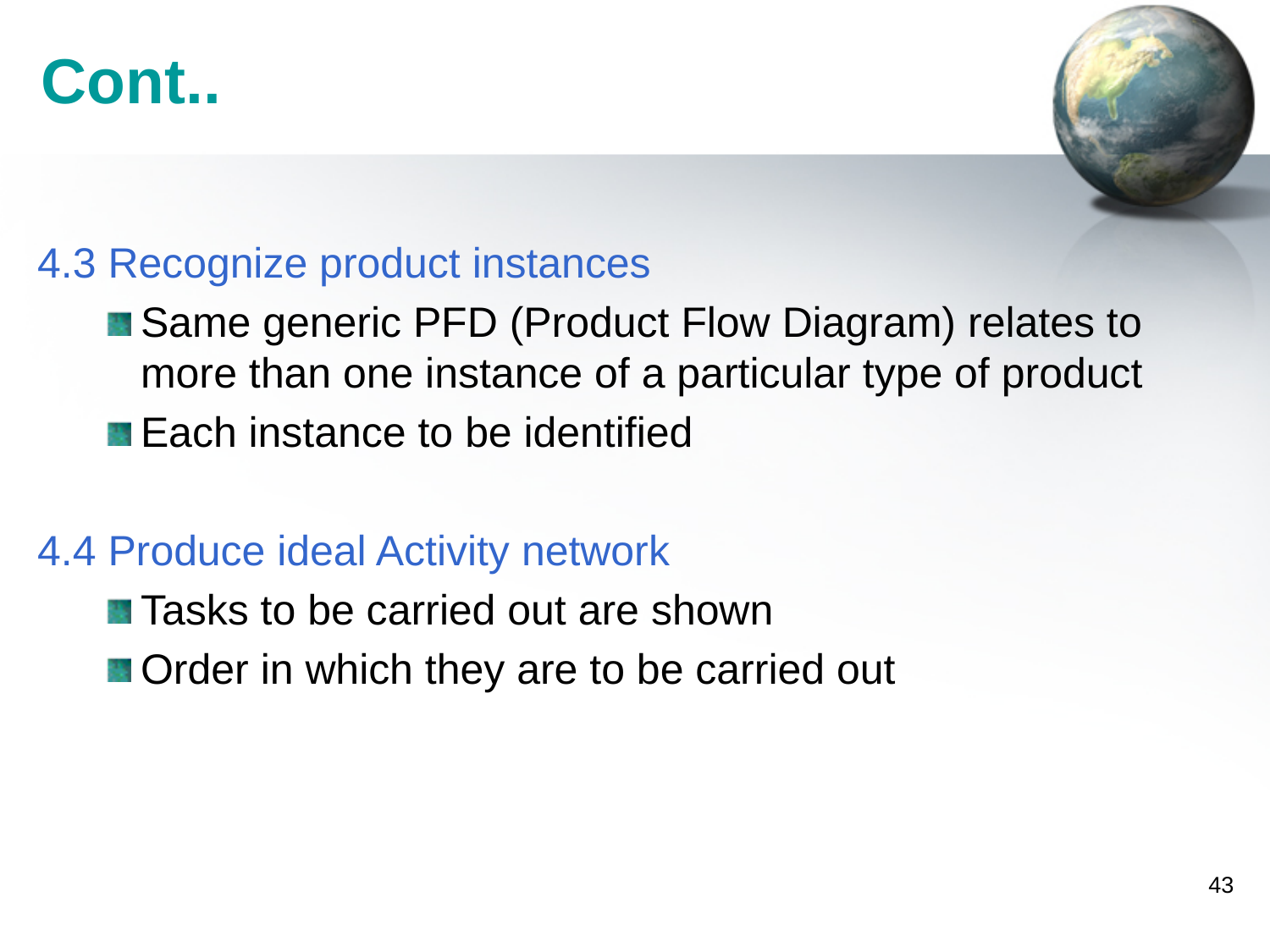

# Cont..
4.3 Recognize product instances
Same generic PFD (Product Flow Diagram) relates to more than one instance of a particular type of product
Each instance to be identified

4.4 Produce ideal Activity network
Tasks to be carried out are shown
Order in which they are to be carried out

43